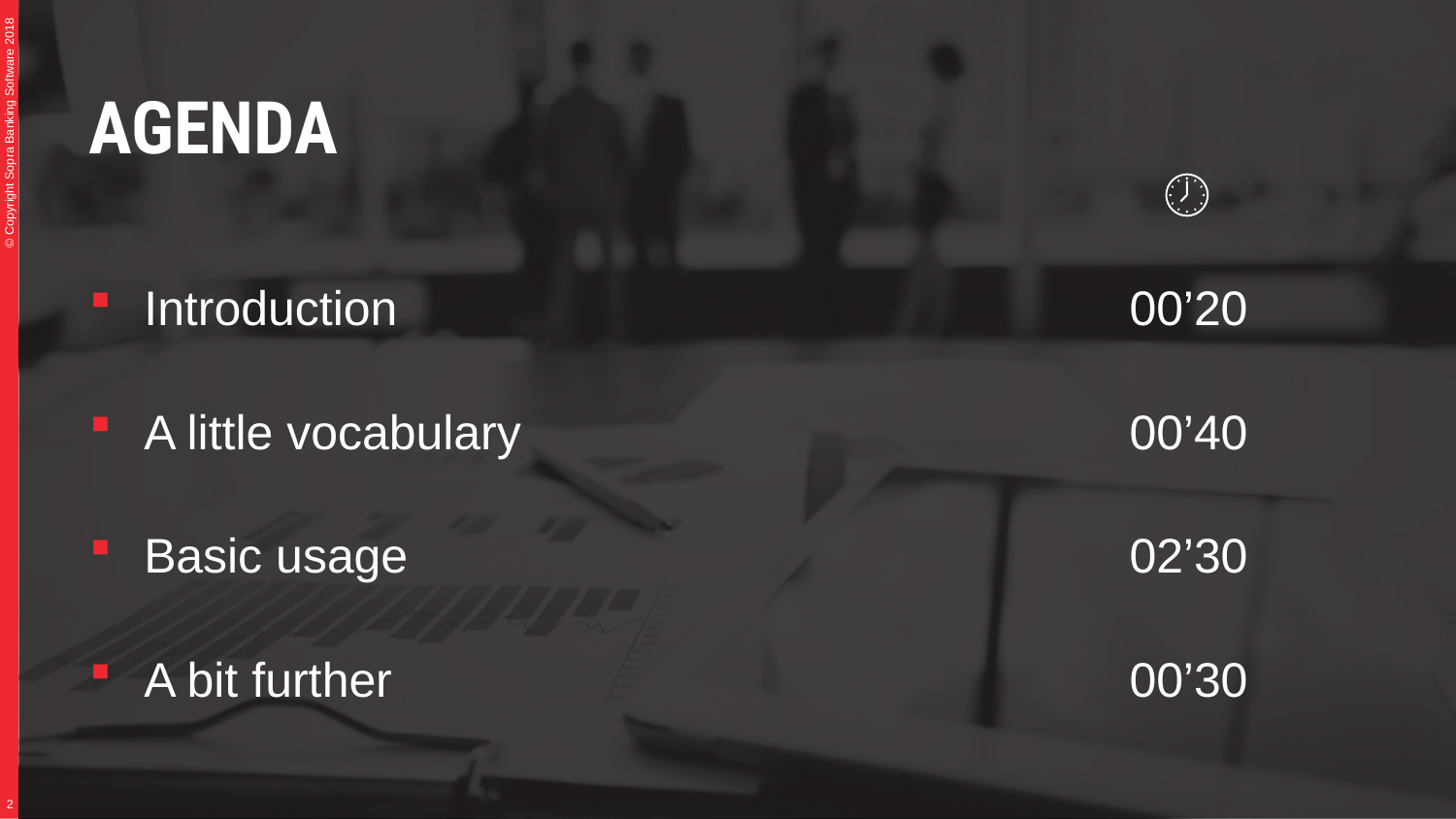

Introduction
A little vocabulary
Basic usage
A bit further

00’20
00’40
02’30
00’30